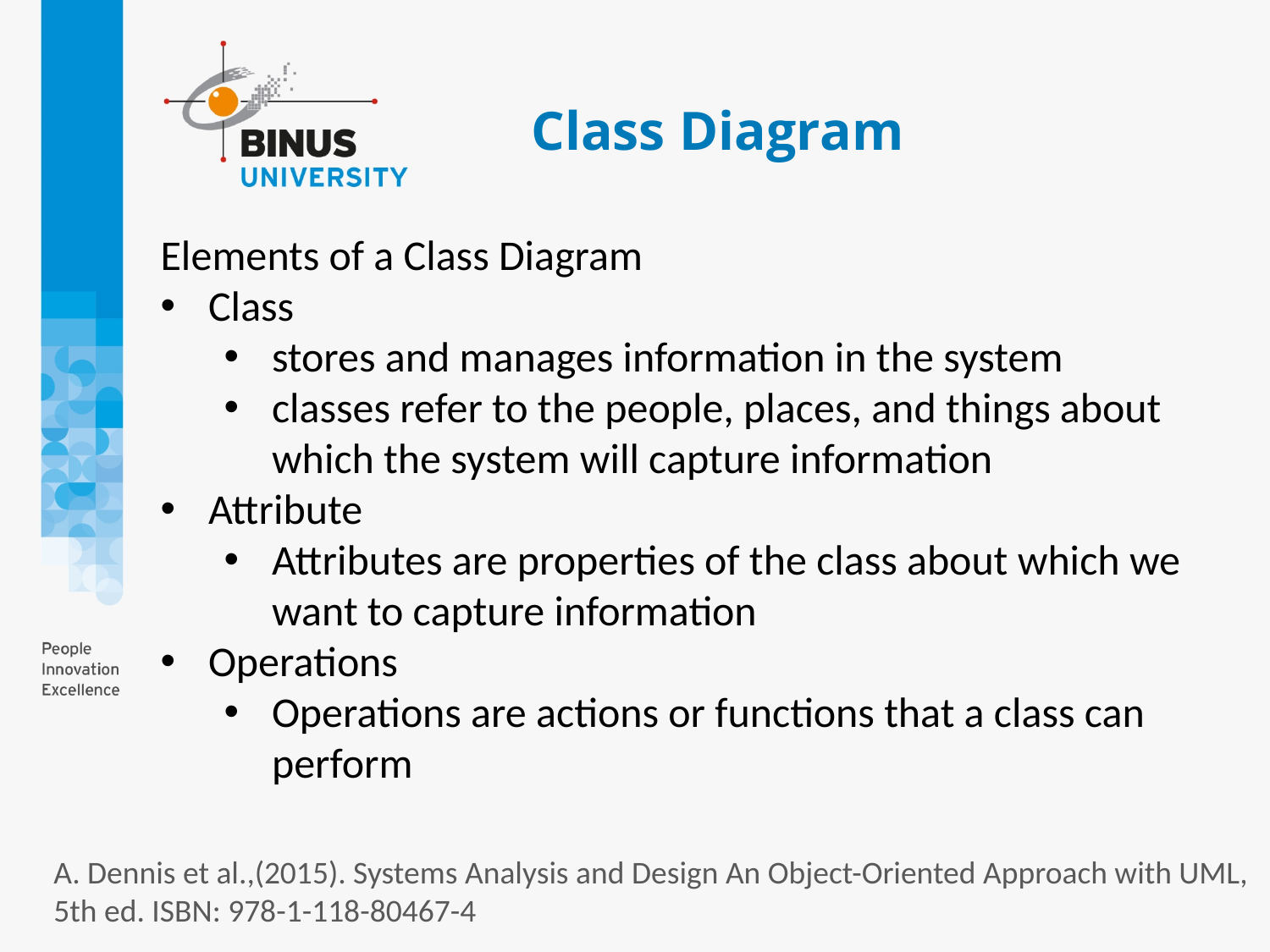

# Class Diagram
Elements of a Class Diagram
Class
stores and manages information in the system
classes refer to the people, places, and things about which the system will capture information
Attribute
Attributes are properties of the class about which we want to capture information
Operations
Operations are actions or functions that a class can perform
A. Dennis et al.,(2015). Systems Analysis and Design An Object-Oriented Approach with UML, 5th ed. ISBN: 978-1-118-80467-4